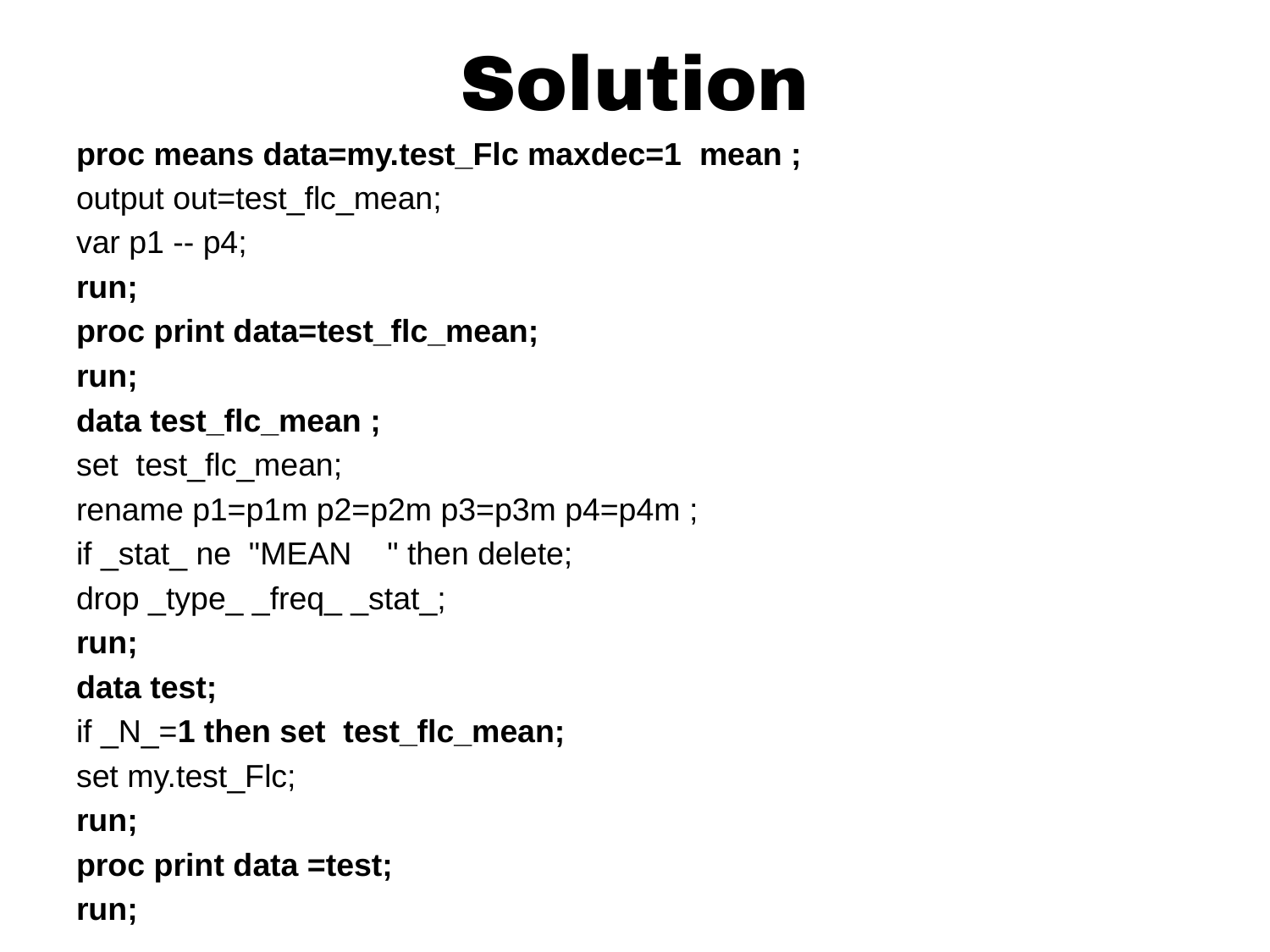

# Solution
proc means data=my.test_Flc maxdec=1  mean ;
output out=test_flc_mean;
var p1 -- p4;
run;
proc print data=test_flc_mean;
run;
data test_flc_mean ;
set  test_flc_mean;
rename p1=p1m p2=p2m p3=p3m p4=p4m ;
if _stat_ ne  "MEAN    " then delete;
drop _type_ _freq_ _stat_;
run;
data test;
if _N_=1 then set  test_flc_mean;
set my.test_Flc;
run;
proc print data =test;
run;